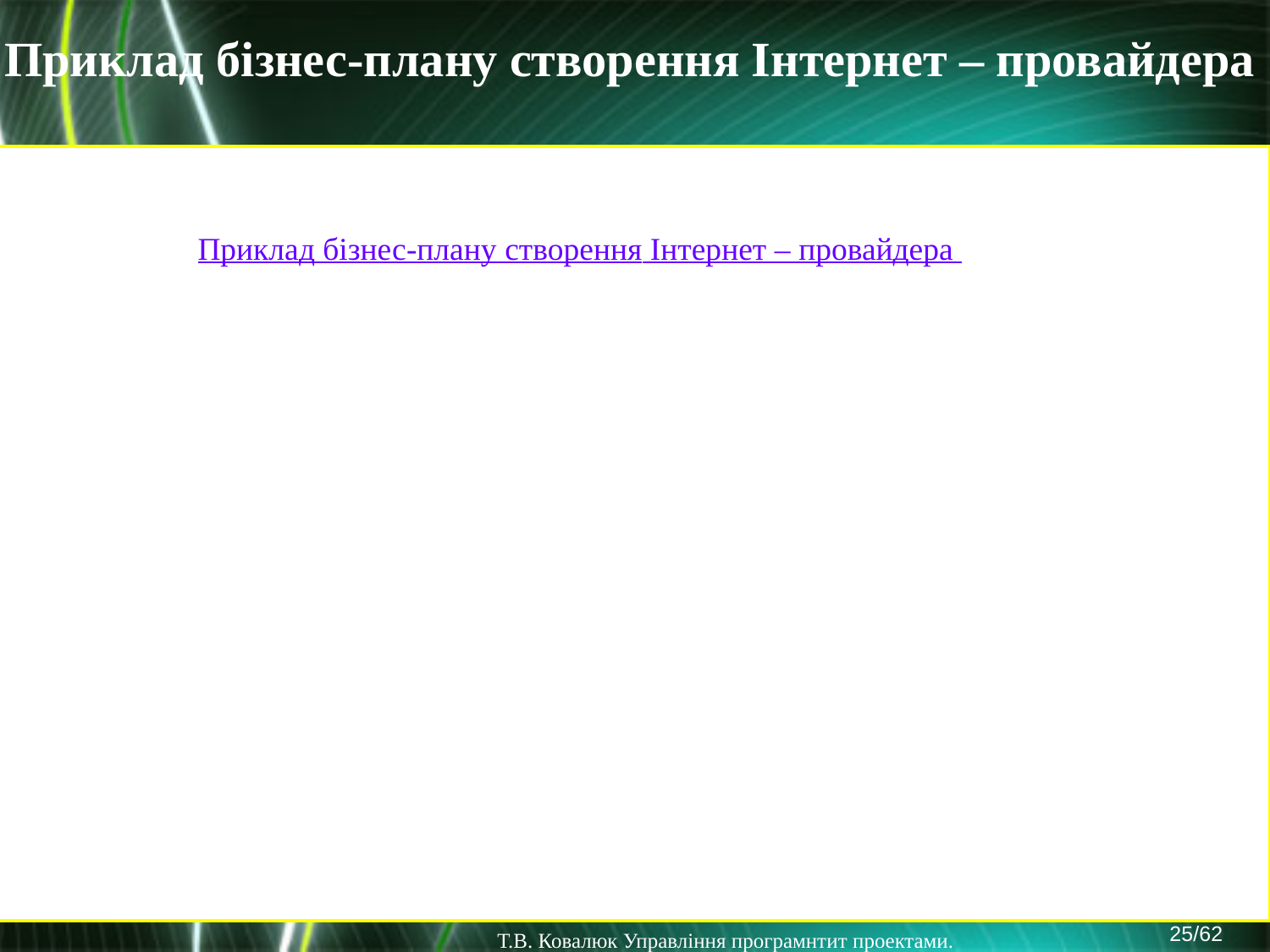

Приклад бізнес-плану створення Інтернет – провайдера
Приклад бізнес-плану створення Інтернет – провайдера
25/62